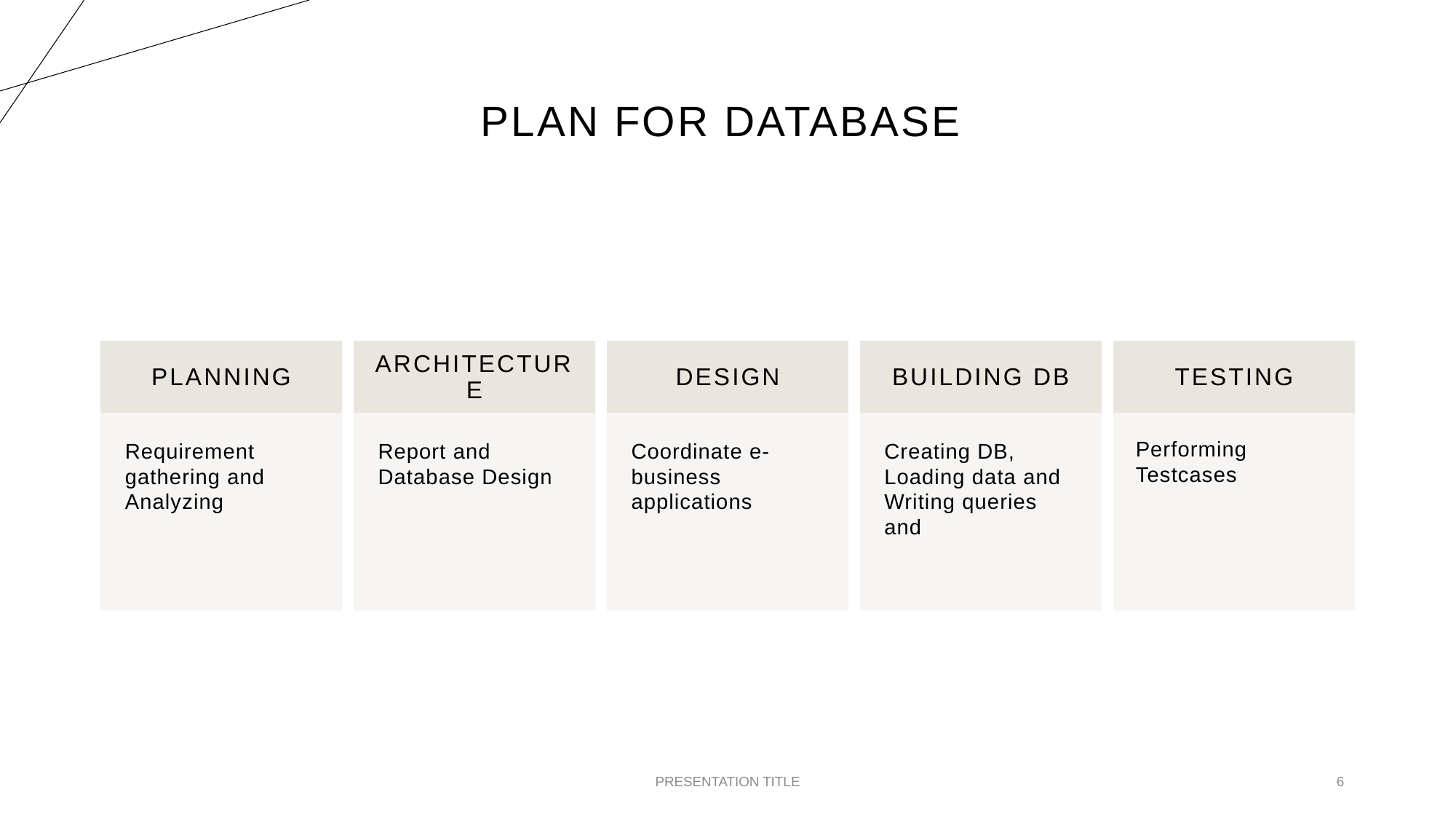

# PLAN FOR Database
PLANNING
Requirement gathering and Analyzing
ARCHITECTURE
Report and Database Design
DESIGN
Coordinate e-business applications
BUILDING DB
Creating DB, Loading data and  Writing queries and
TESTING
Performing Testcases
PRESENTATION TITLE
6